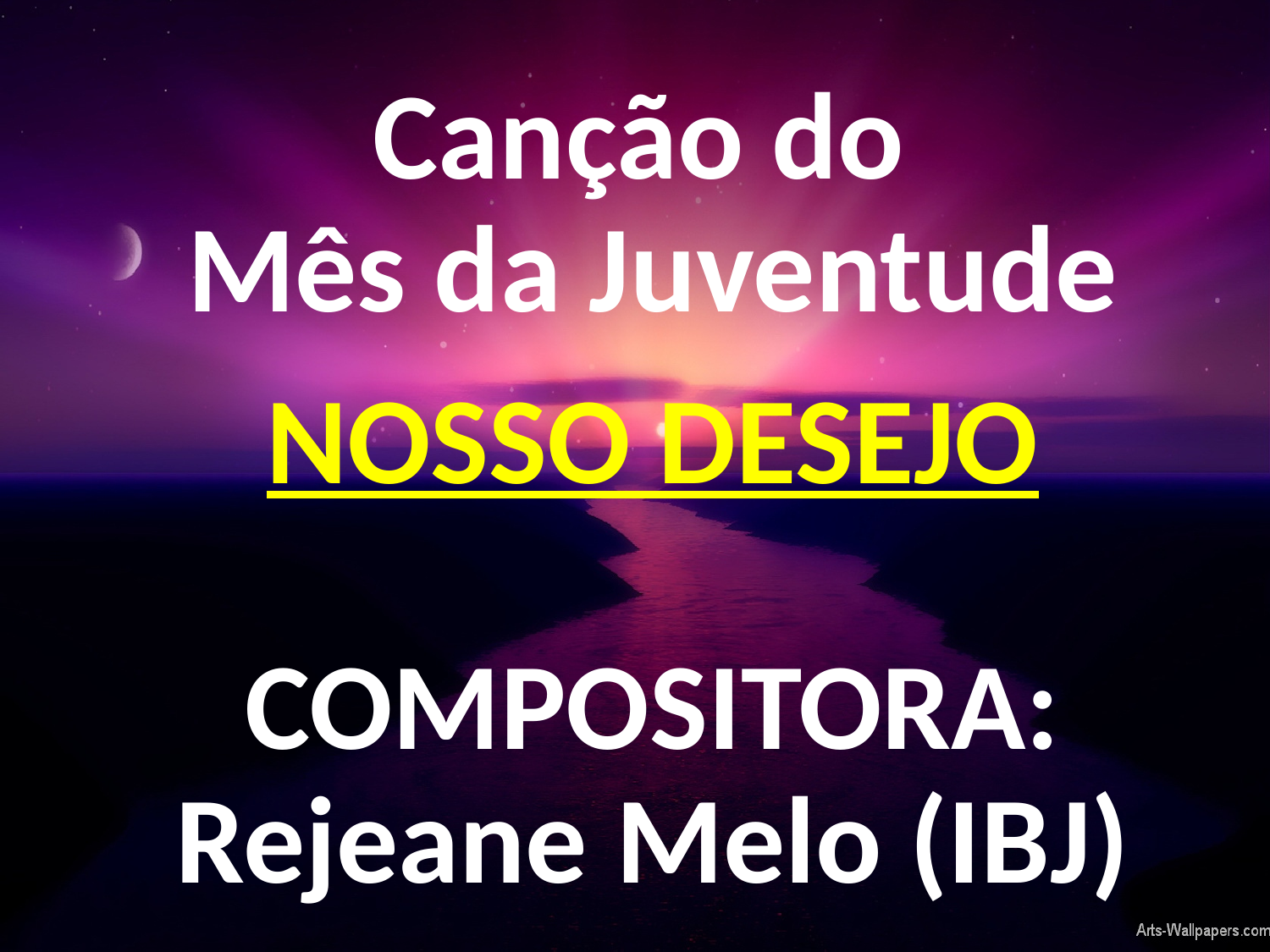

Canção do
Mês da Juventude

NOSSO DESEJO

COMPOSITORA: Rejeane Melo (IBJ)